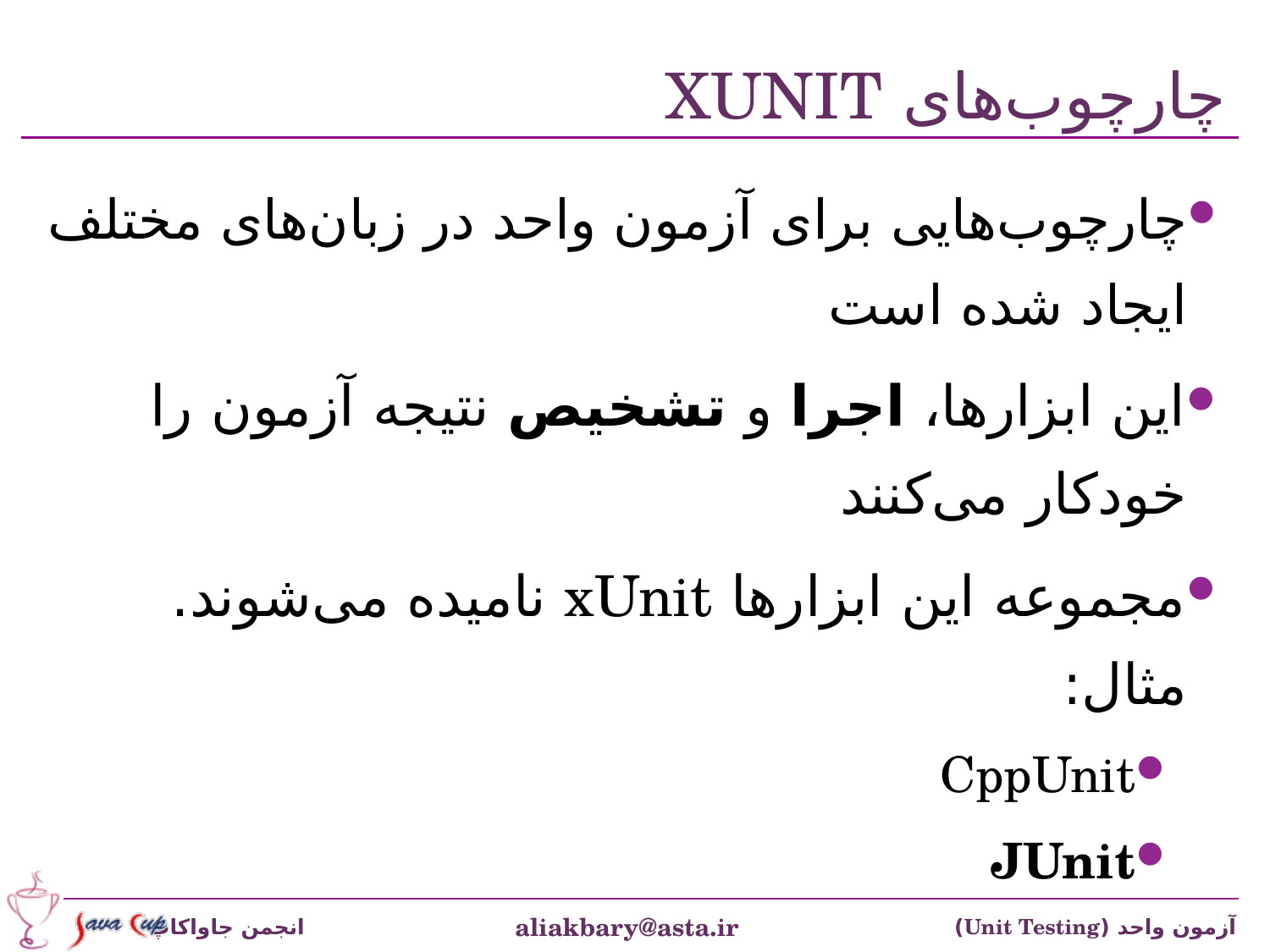

# چارچوب‌های xUnit
چارچوب‌هايی برای آزمون واحد در زبان‌های مختلف ايجاد شده است
اين ابزارها، اجرا و تشخيص نتيجه آزمون را خودکار می‌کنند
مجموعه اين ابزارها xUnit ناميده می‌شوند. مثال:
CppUnit
JUnit